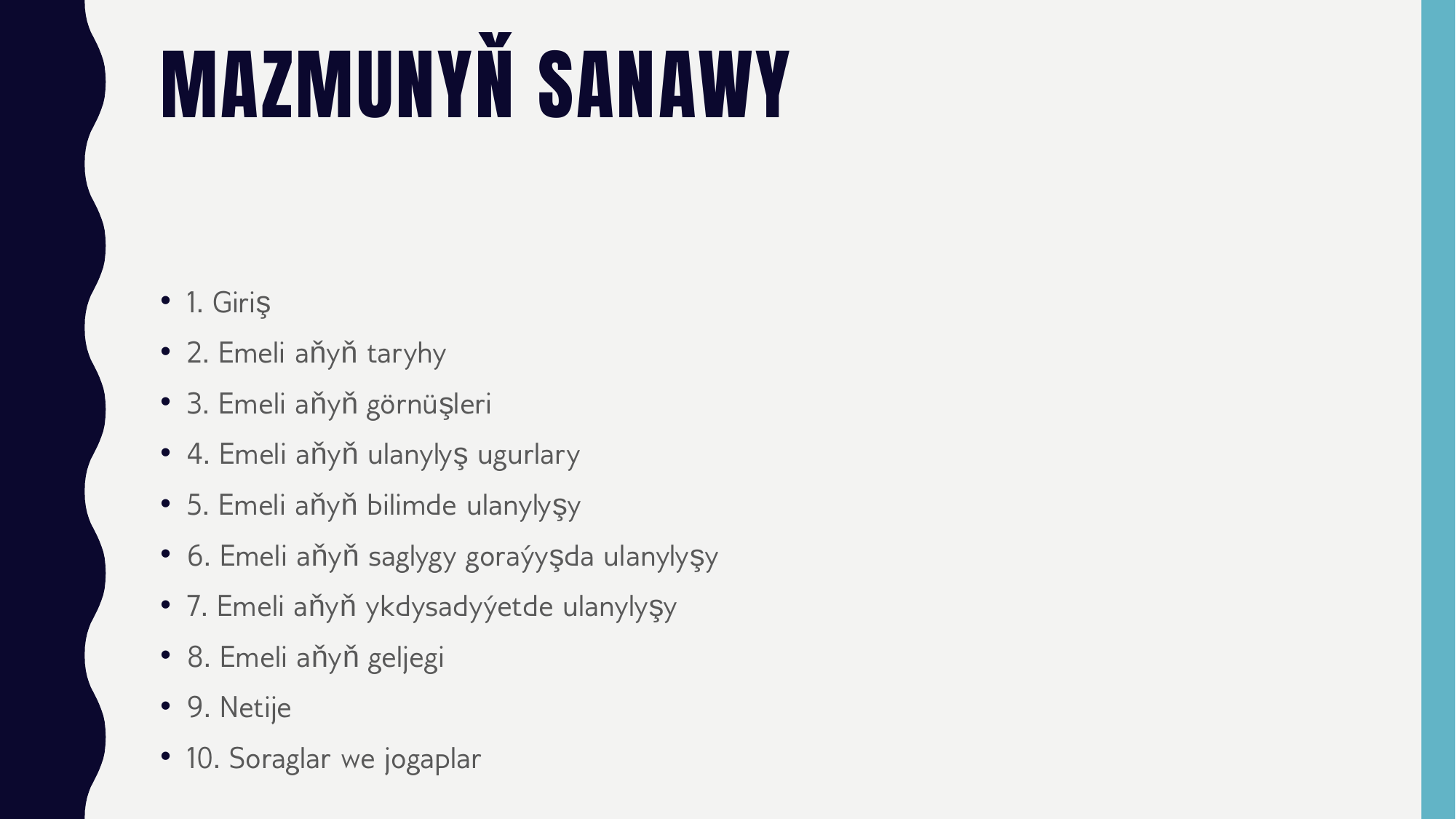

# MAZMUNYŇ SANAWY
1. Giriş
2. Emeli aňyň taryhy
3. Emeli aňyň görnüşleri
4. Emeli aňyň ulanylyş ugurlary
5. Emeli aňyň bilimde ulanylyşy
6. Emeli aňyň saglygy goraýyşda ulanylyşy
7. Emeli aňyň ykdysadyýetde ulanylyşy
8. Emeli aňyň geljegi
9. Netije
10. Soraglar we jogaplar